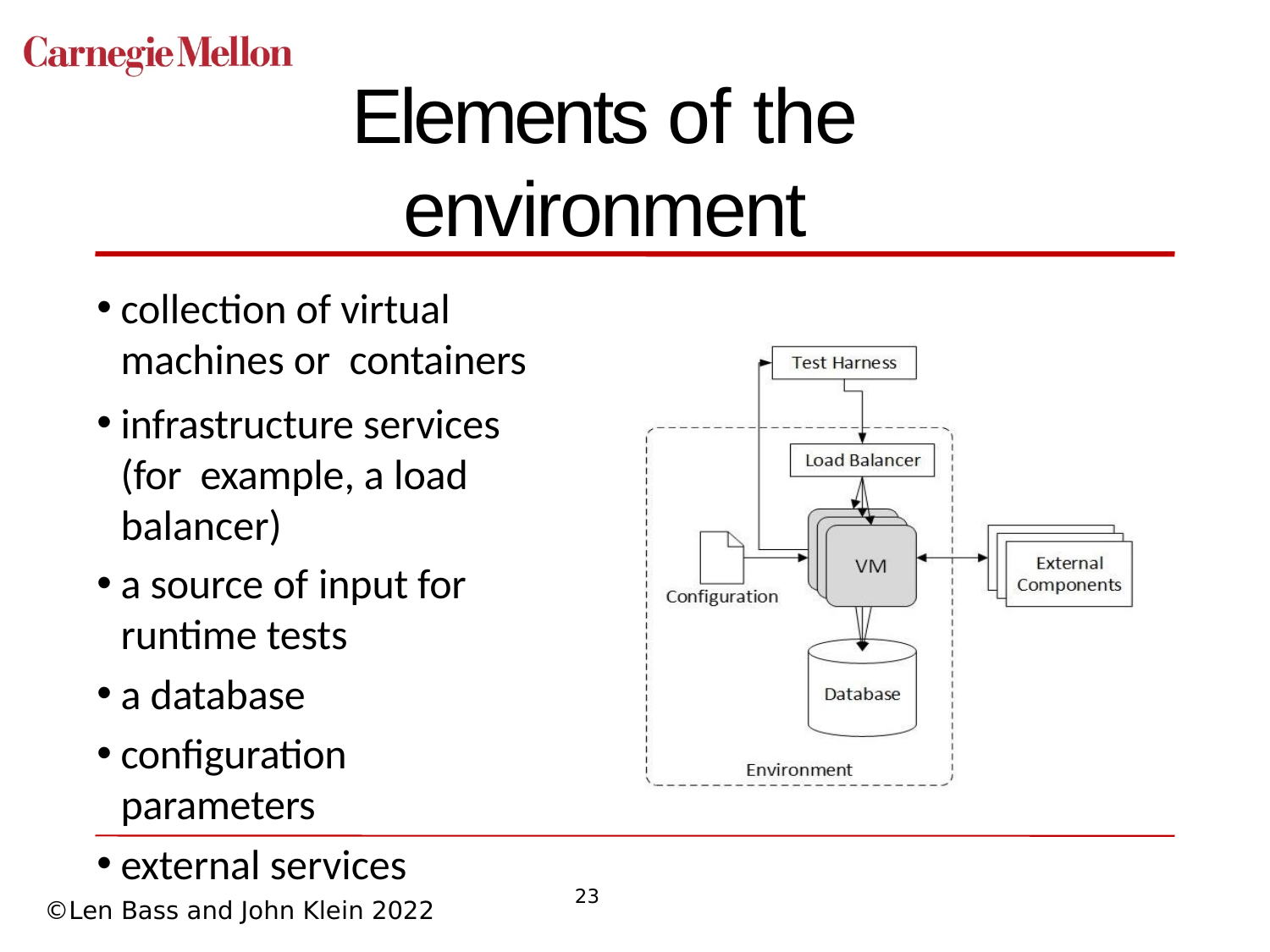

# Elements of the environment
collection of virtual machines or  containers
infrastructure services (for  example, a load balancer)
a source of input for runtime tests
a database
configuration parameters
external services